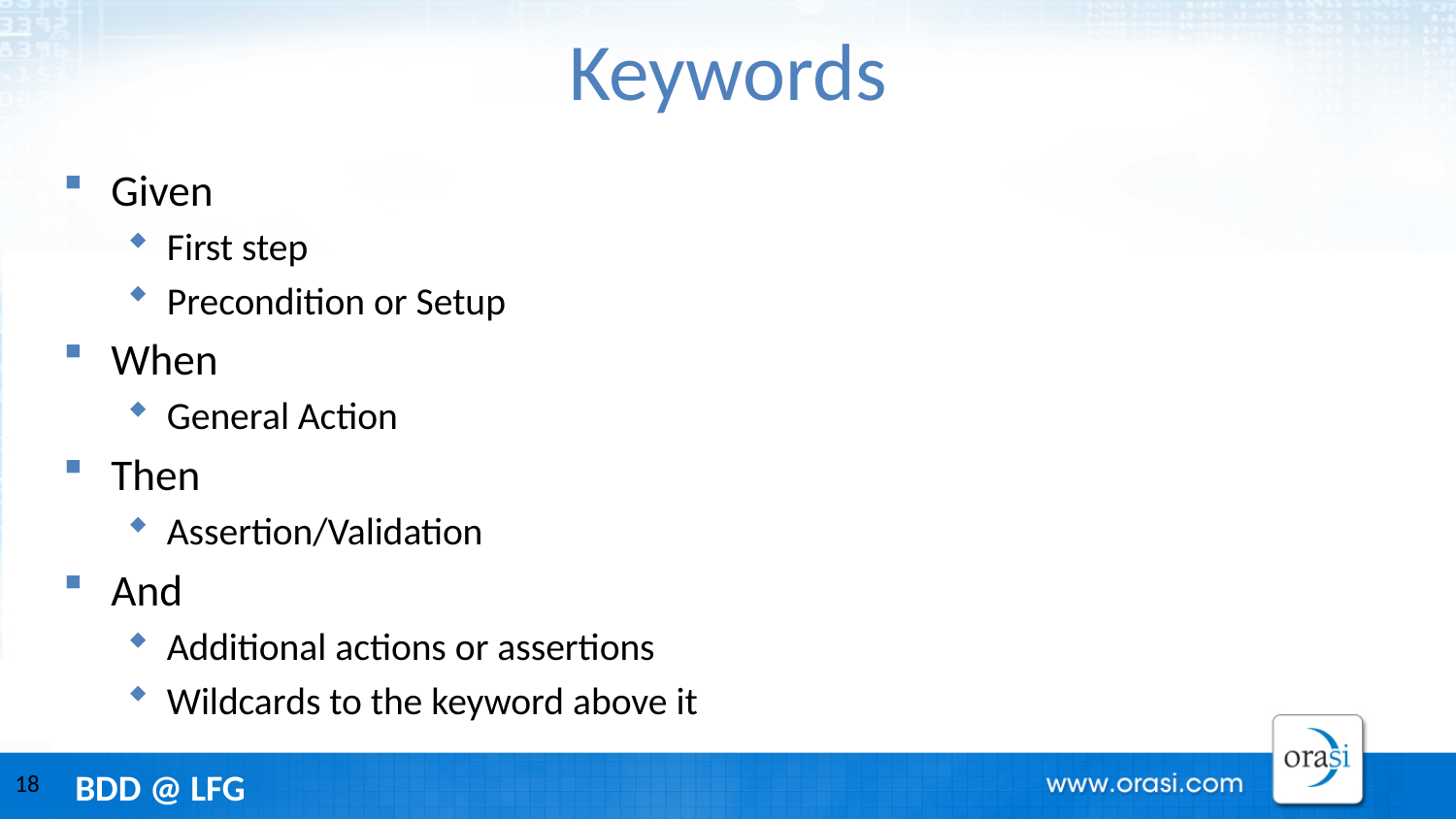

# Keywords
Given
First step
Precondition or Setup
When
General Action
Then
Assertion/Validation
And
Additional actions or assertions
Wildcards to the keyword above it
18